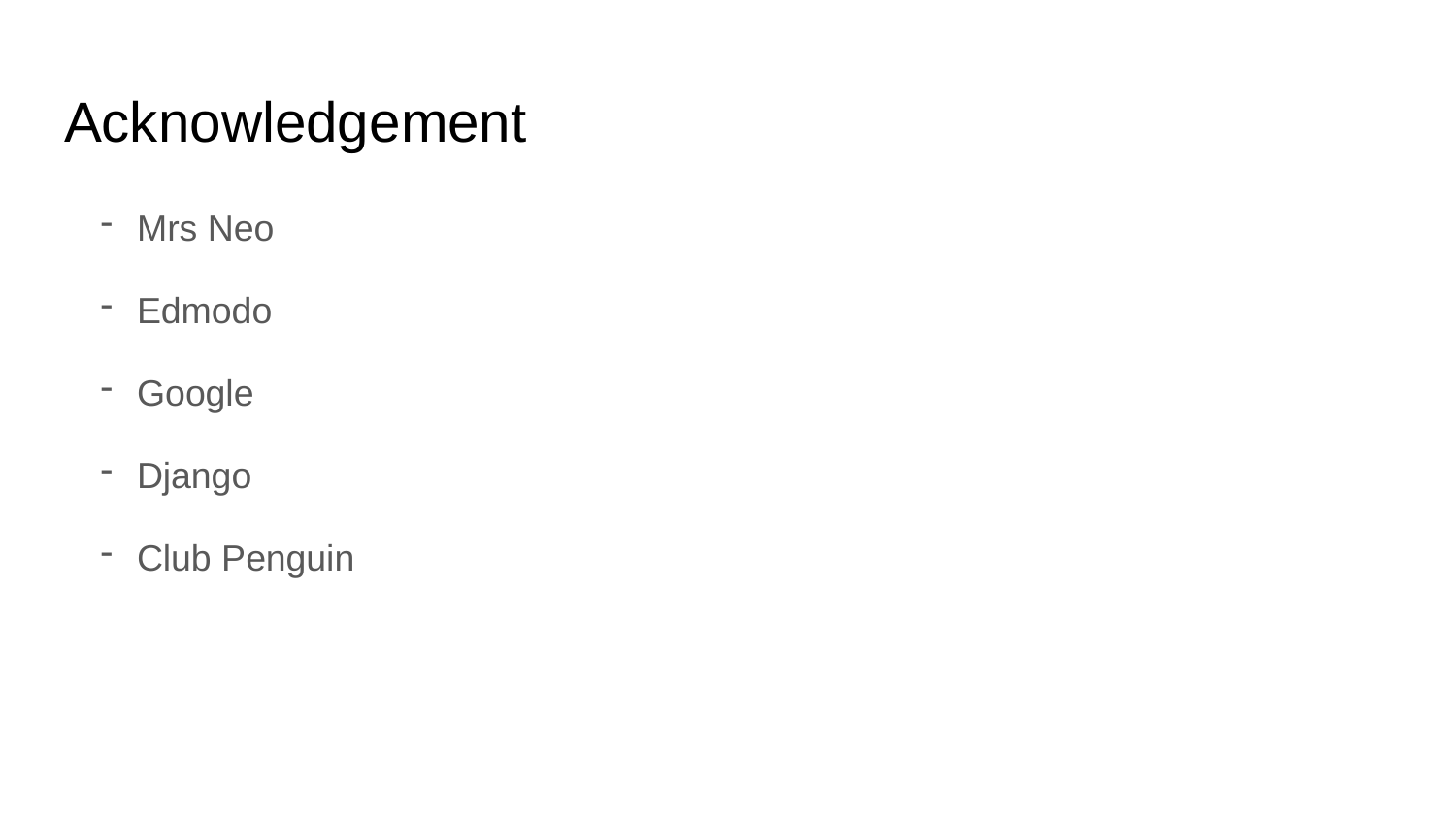

# Acknowledgement
Mrs Neo
Edmodo
Google
Django
Club Penguin